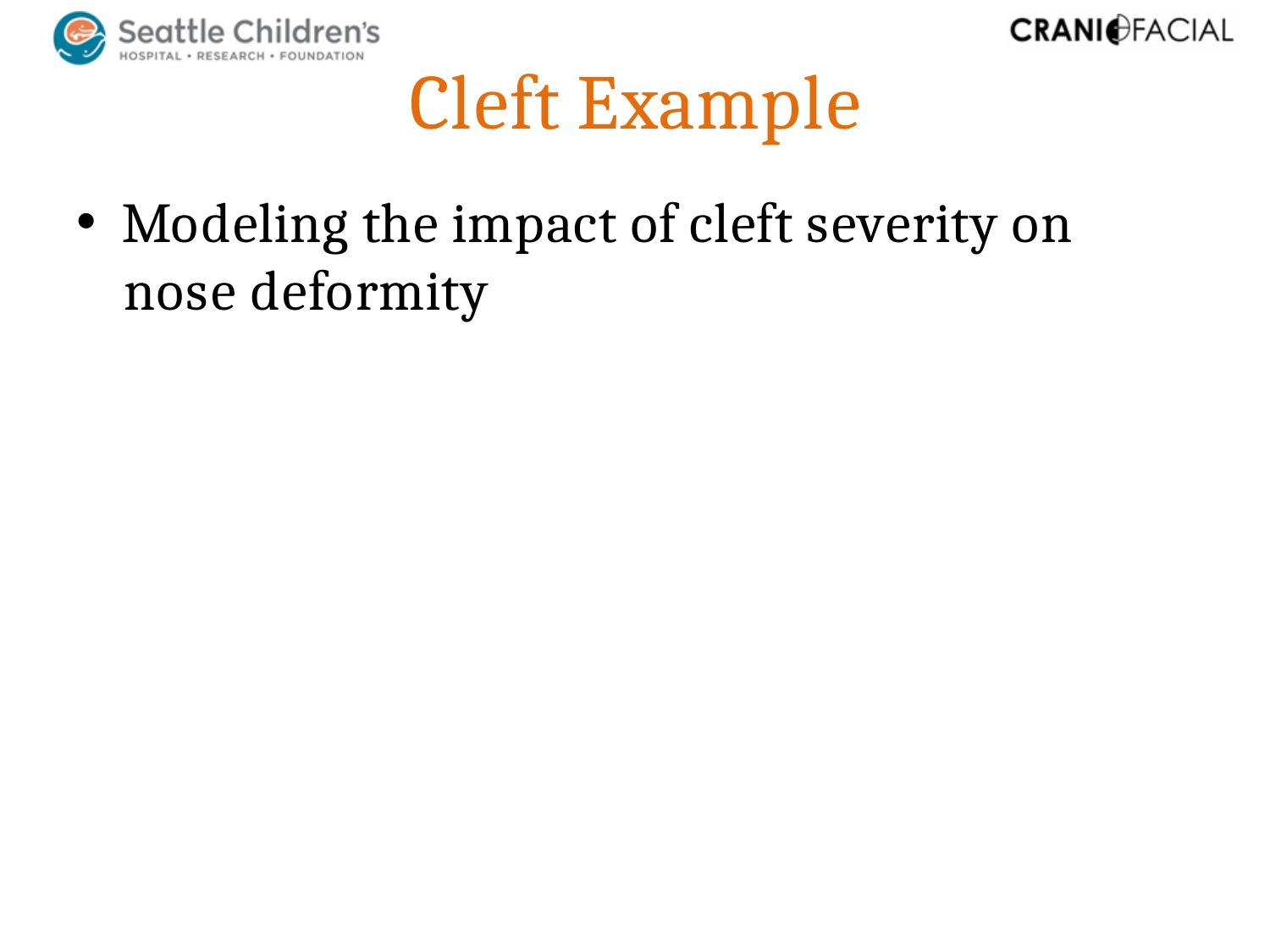

# Cleft Example
Modeling the impact of cleft severity on nose deformity